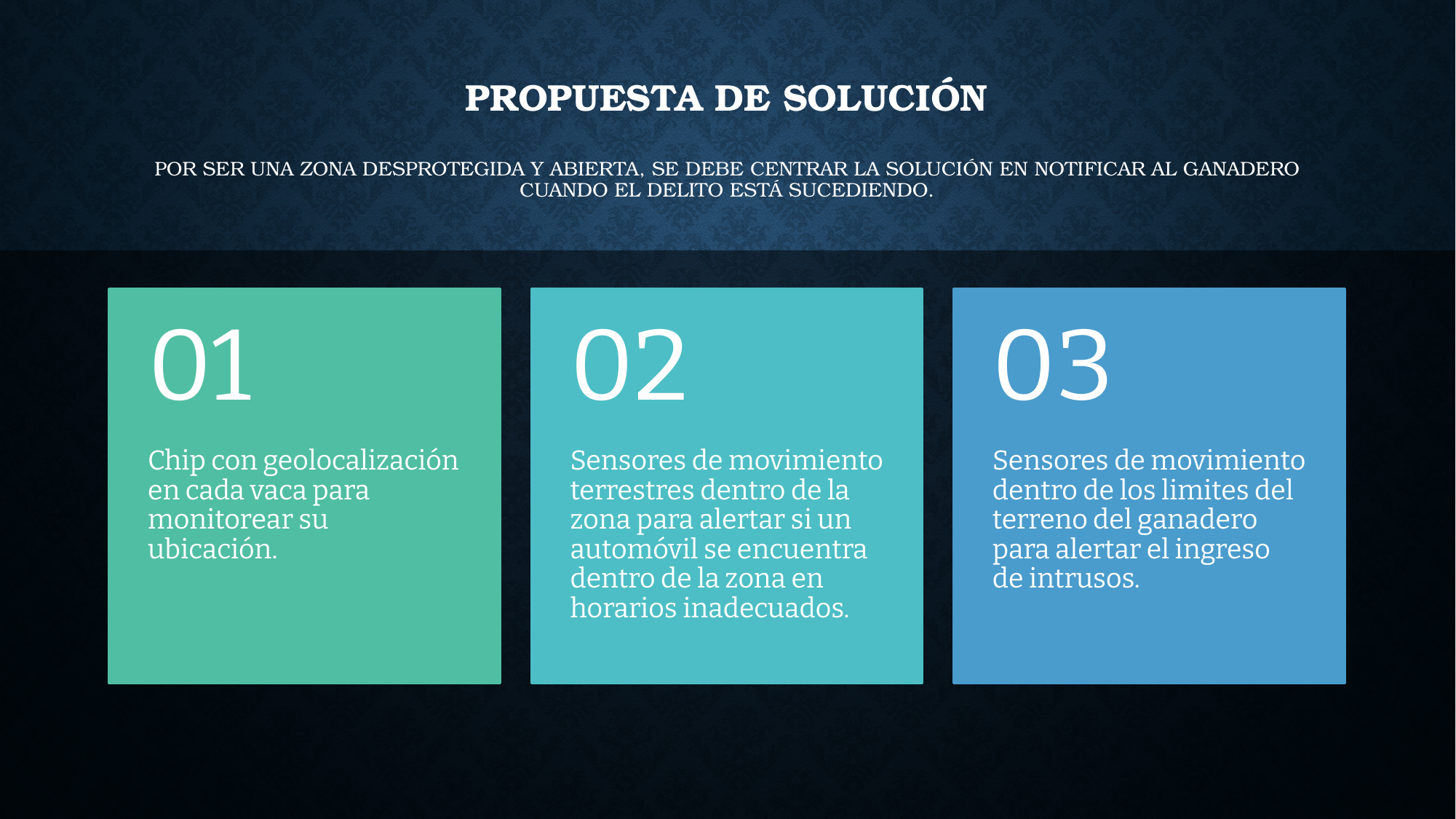

# Propuesta de solución Por ser una zona desprotegida y abierta, se debe centrar la solución en notificar al ganadero cuando el delito está sucediendo.

Chip con geolocalización en cada vaca para monitorear su ubicación.
01
Sensores de movimiento terrestres dentro de la zona para alertar si un automóvil se encuentra dentro de la zona en horarios inadecuados.
02
Sensores de movimiento dentro de los limites del terreno del ganadero para alertar el ingreso de intrusos.
03